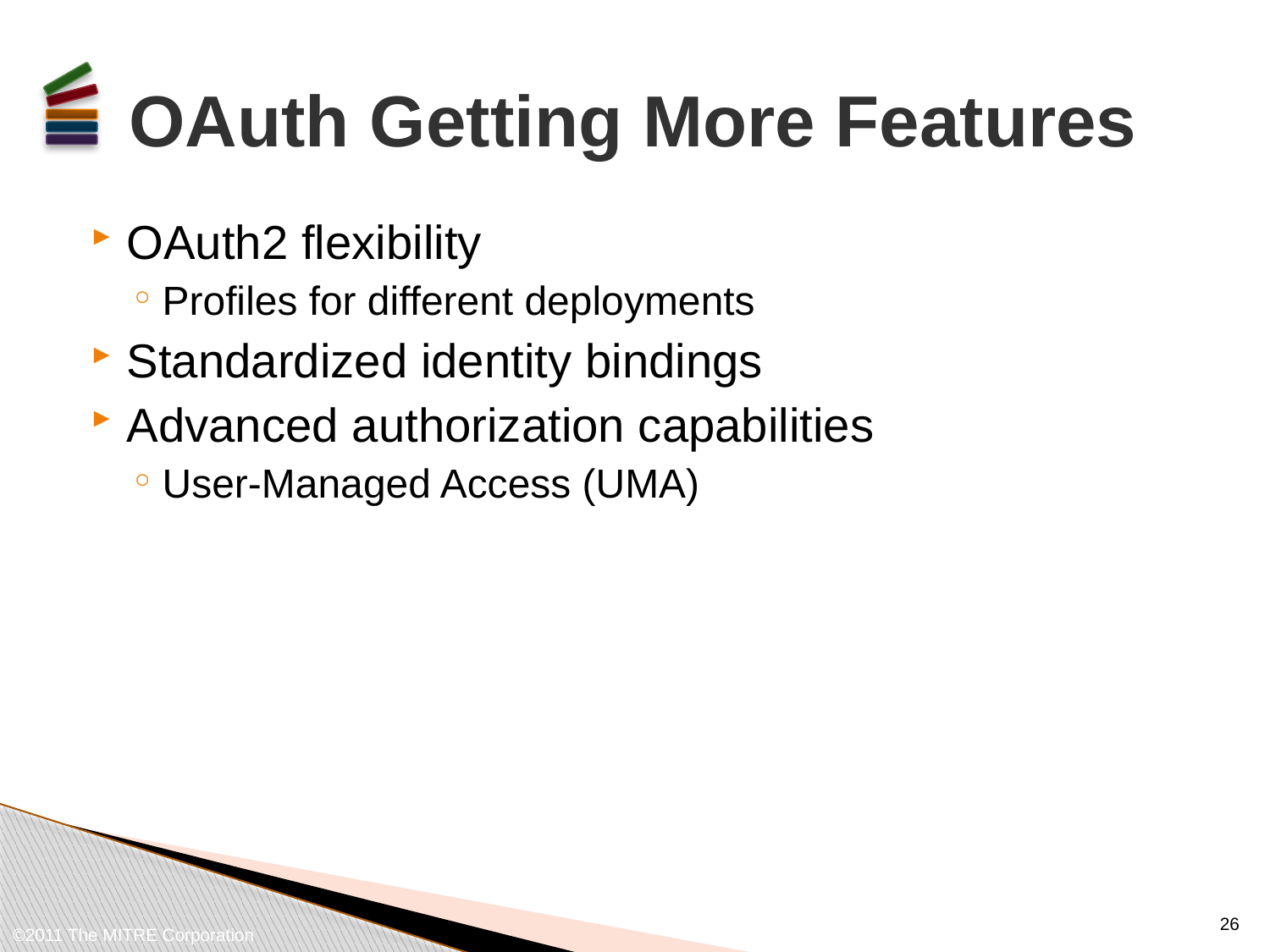

# OAuth Getting More Features
OAuth2 flexibility
Profiles for different deployments
Standardized identity bindings
Advanced authorization capabilities
User-Managed Access (UMA)
26